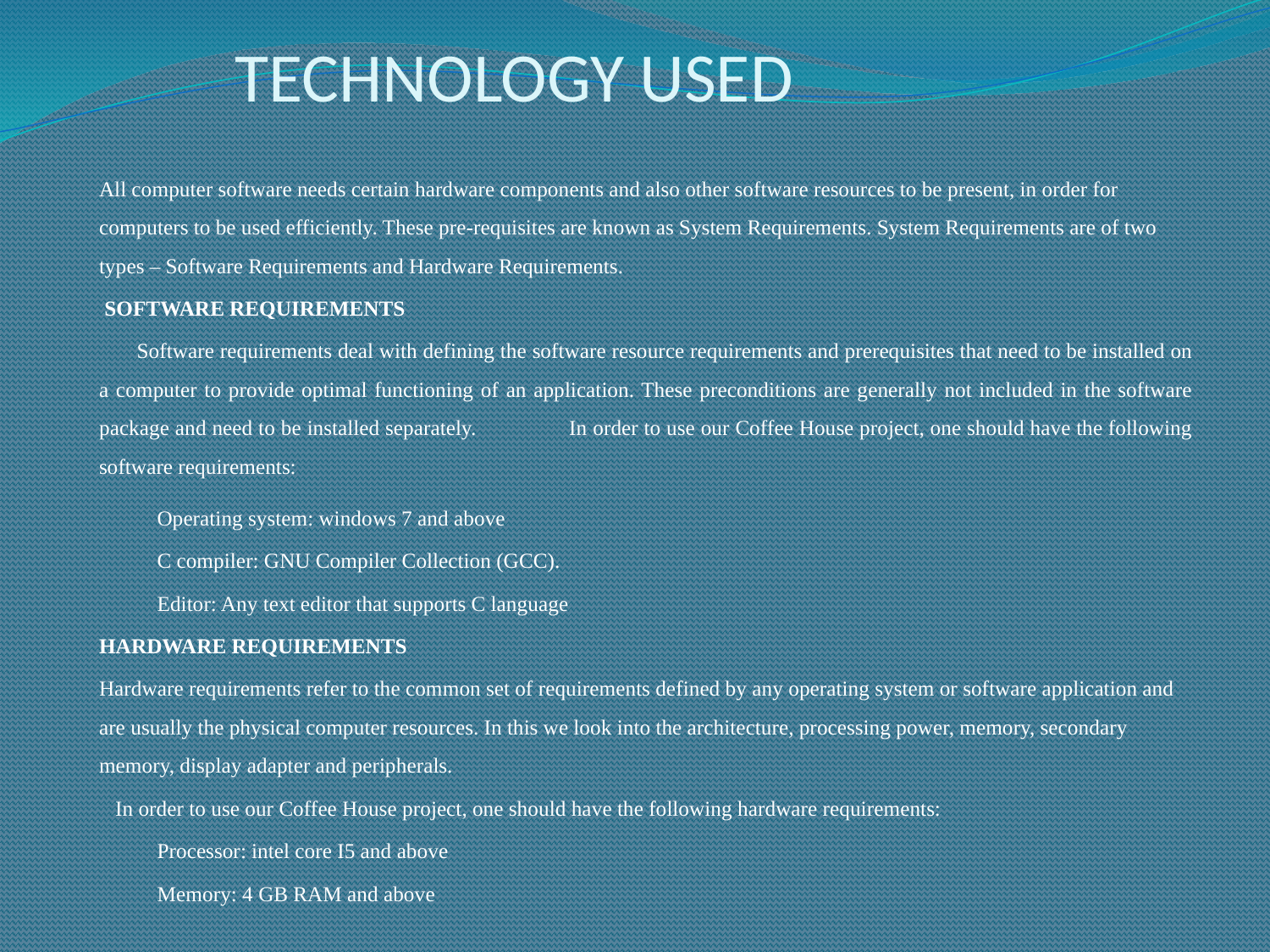

# TECHNOLOGY USED
All computer software needs certain hardware components and also other software resources to be present, in order for computers to be used efficiently. These pre-requisites are known as System Requirements. System Requirements are of two types – Software Requirements and Hardware Requirements.
 SOFTWARE REQUIREMENTS
       Software requirements deal with defining the software resource requirements and prerequisites that need to be installed on a computer to provide optimal functioning of an application. These preconditions are generally not included in the software package and need to be installed separately.                In order to use our Coffee House project, one should have the following software requirements:
	Operating system: windows 7 and above
	C compiler: GNU Compiler Collection (GCC).
	Editor: Any text editor that supports C language
HARDWARE REQUIREMENTS
Hardware requirements refer to the common set of requirements defined by any operating system or software application and are usually the physical computer resources. In this we look into the architecture, processing power, memory, secondary memory, display adapter and peripherals.
   In order to use our Coffee House project, one should have the following hardware requirements:
	Processor: intel core I5 and above
	Memory: 4 GB RAM and above